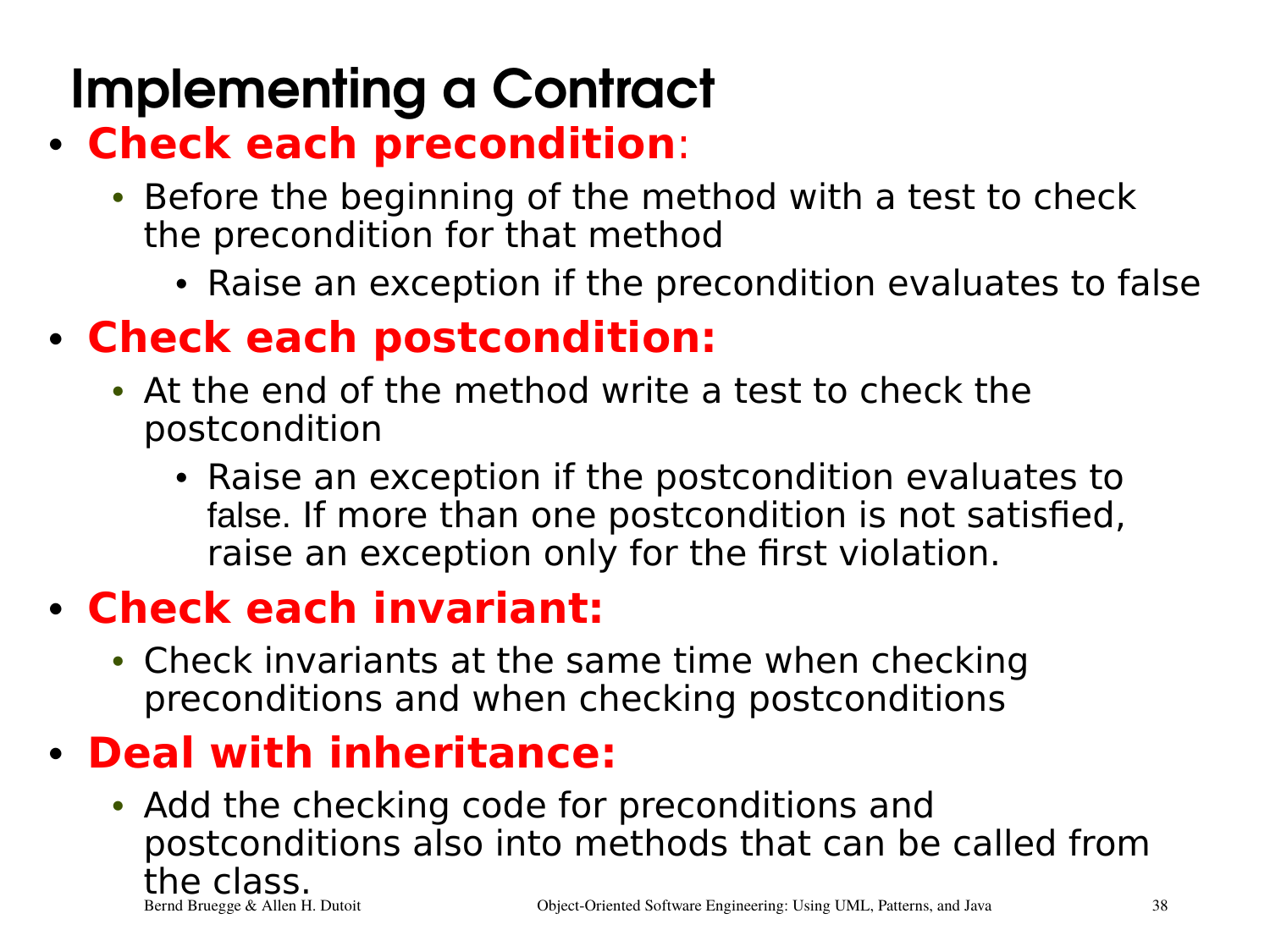

# Implementing a Contract
Check each precondition:
Before the beginning of the method with a test to check the precondition for that method
Raise an exception if the precondition evaluates to false
Check each postcondition:
At the end of the method write a test to check the postcondition
Raise an exception if the postcondition evaluates to false. If more than one postcondition is not satisfied, raise an exception only for the first violation.
Check each invariant:
Check invariants at the same time when checking preconditions and when checking postconditions
Deal with inheritance:
Add the checking code for preconditions and postconditions also into methods that can be called from the class.